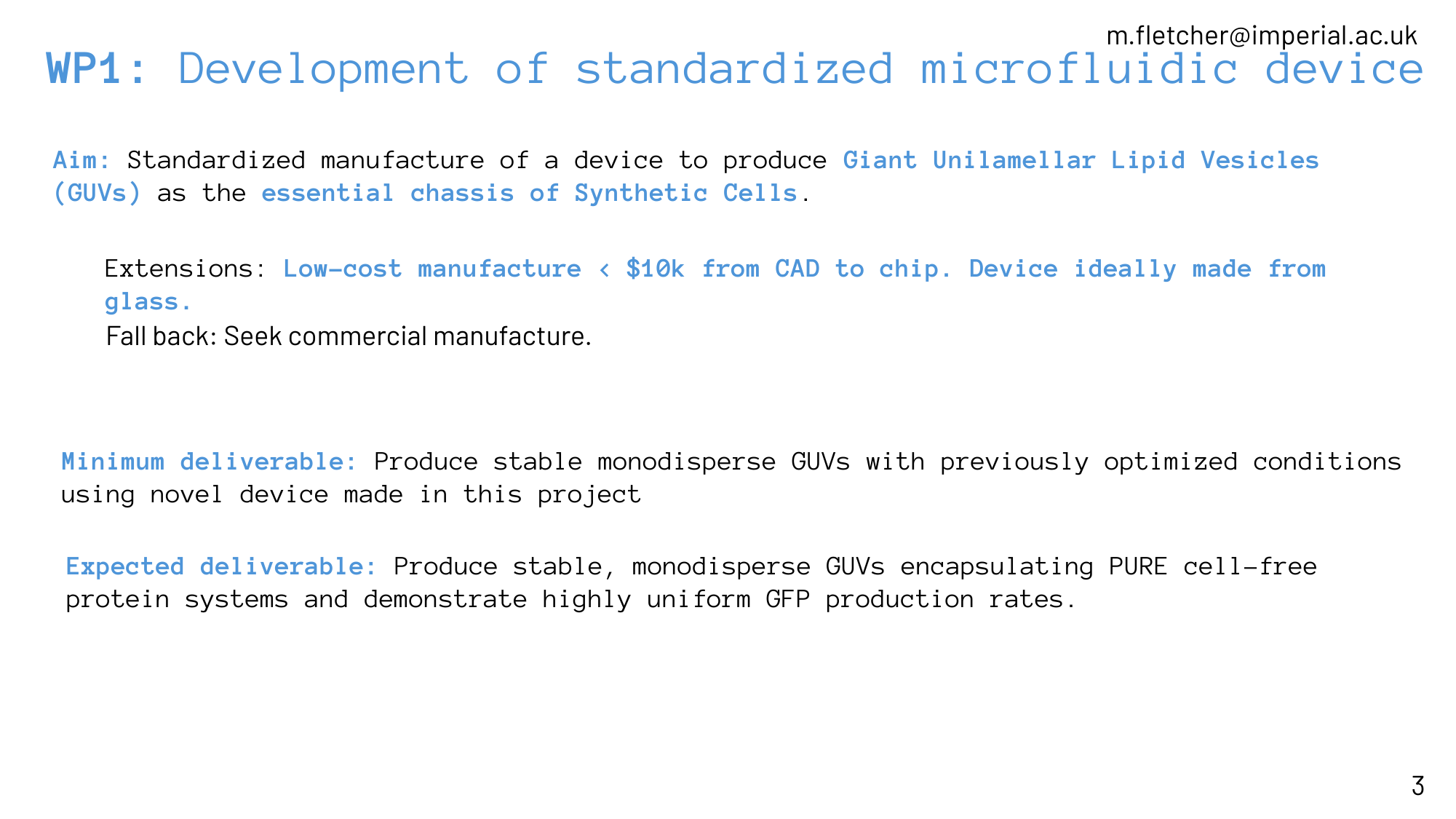

m.fletcher@imperial.ac.uk
WP1: Development of standardized microfluidic device
Aim: Standardized manufacture of a device to produce Giant Unilamellar Lipid Vesicles (GUVs) as the essential chassis of Synthetic Cells.

Extensions: Low-cost manufacture < $10k from CAD to chip. Device ideally made from glass.
Fall back: Seek commercial manufacture.
Minimum deliverable: Produce stable monodisperse GUVs with previously optimized conditions using novel device made in this project

Expected deliverable: Produce stable, monodisperse GUVs encapsulating PURE cell-free protein systems and demonstrate highly uniform GFP production rates.

3